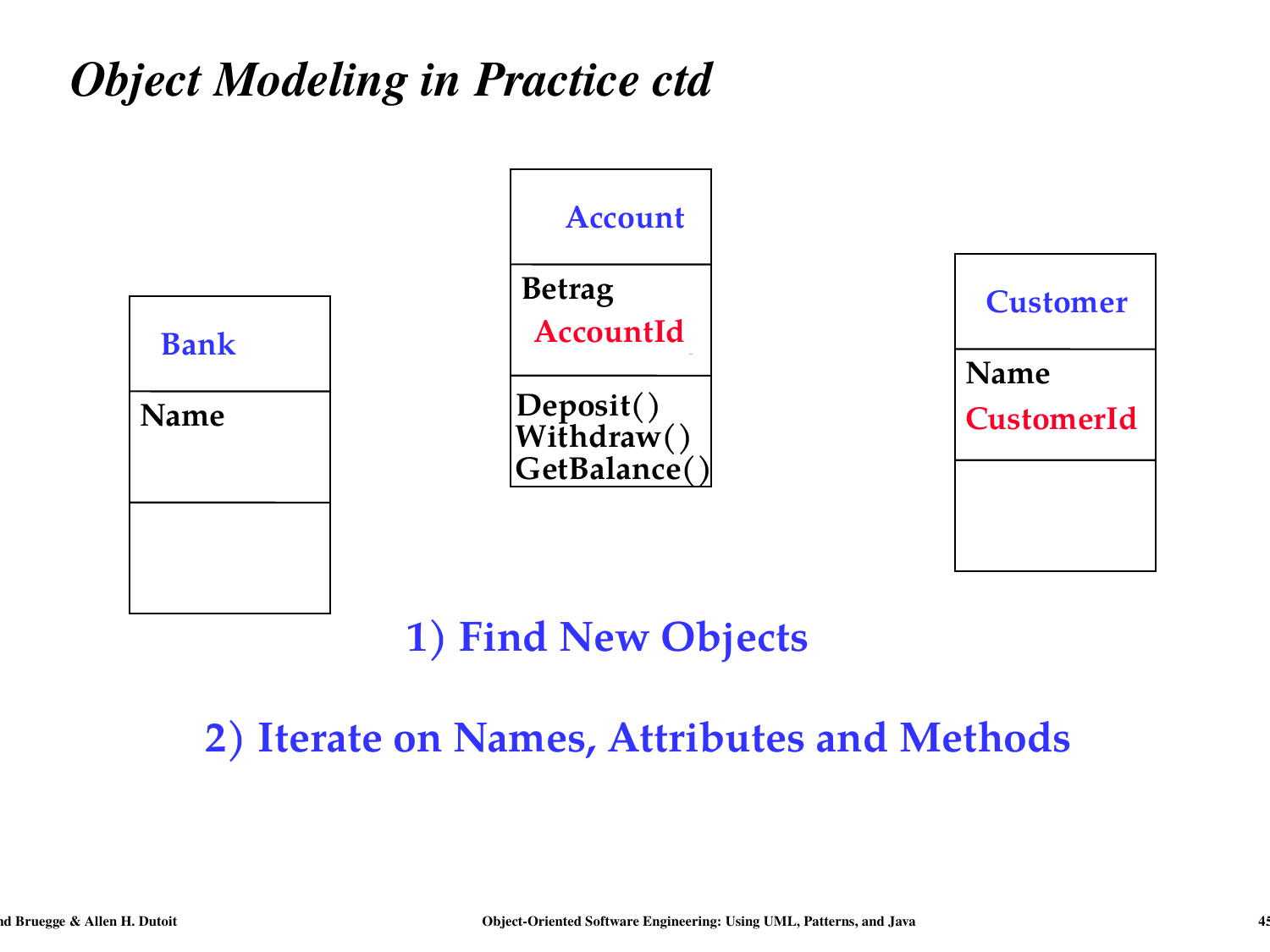

# Object Modeling in Practice ctd

Account
Betrag
Deposit()
Withdraw()
GetBalance()

Customer
Name

Bank
Name
AccountId

CustomerId
CustomerId
1) Find New Objects

2) Iterate on Names, Attributes and Methods